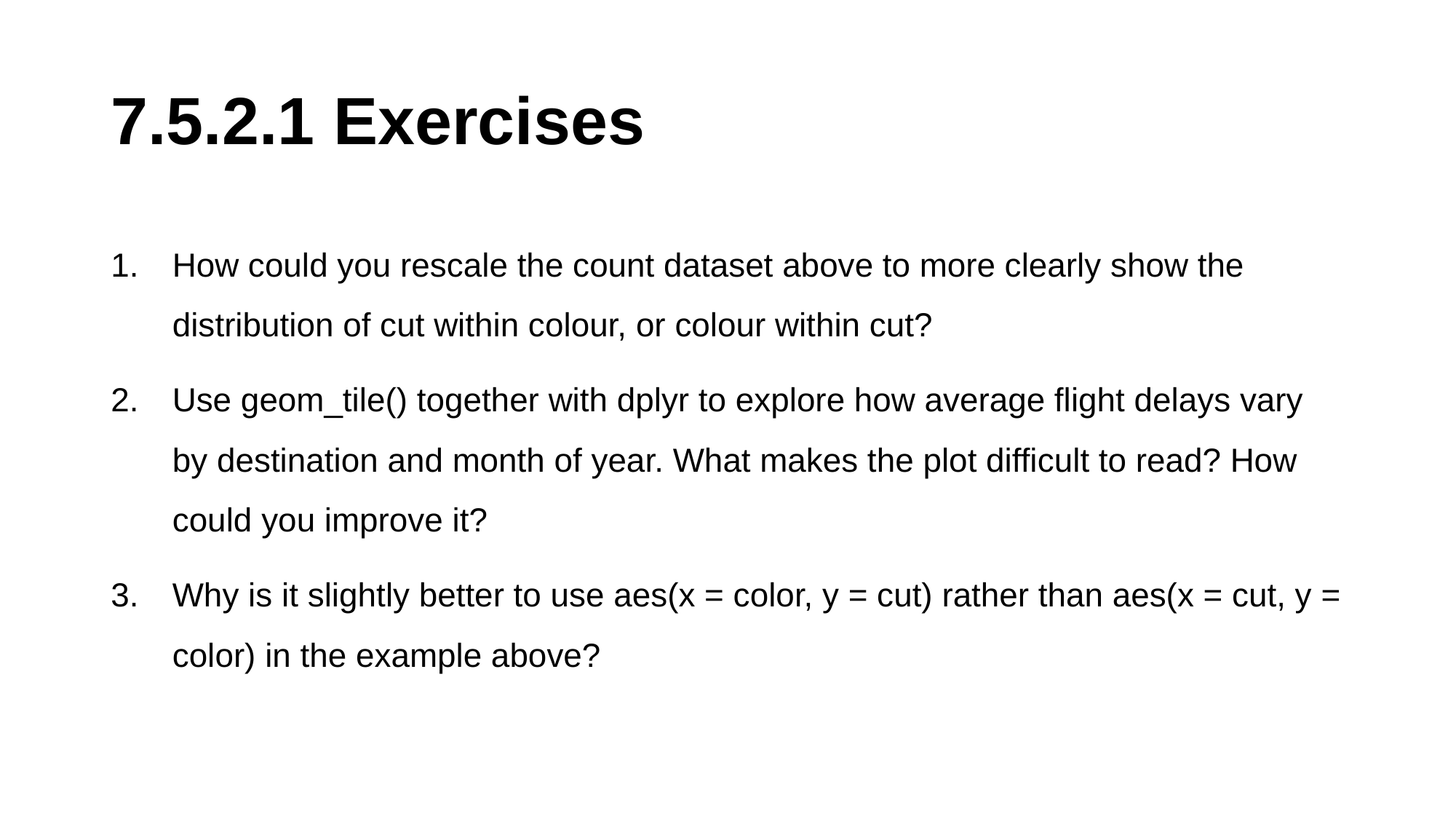

# 7.5.2.1 Exercises
How could you rescale the count dataset above to more clearly show the distribution of cut within colour, or colour within cut?
Use geom_tile() together with dplyr to explore how average flight delays vary by destination and month of year. What makes the plot difficult to read? How could you improve it?
Why is it slightly better to use aes(x = color, y = cut) rather than aes(x = cut, y = color) in the example above?